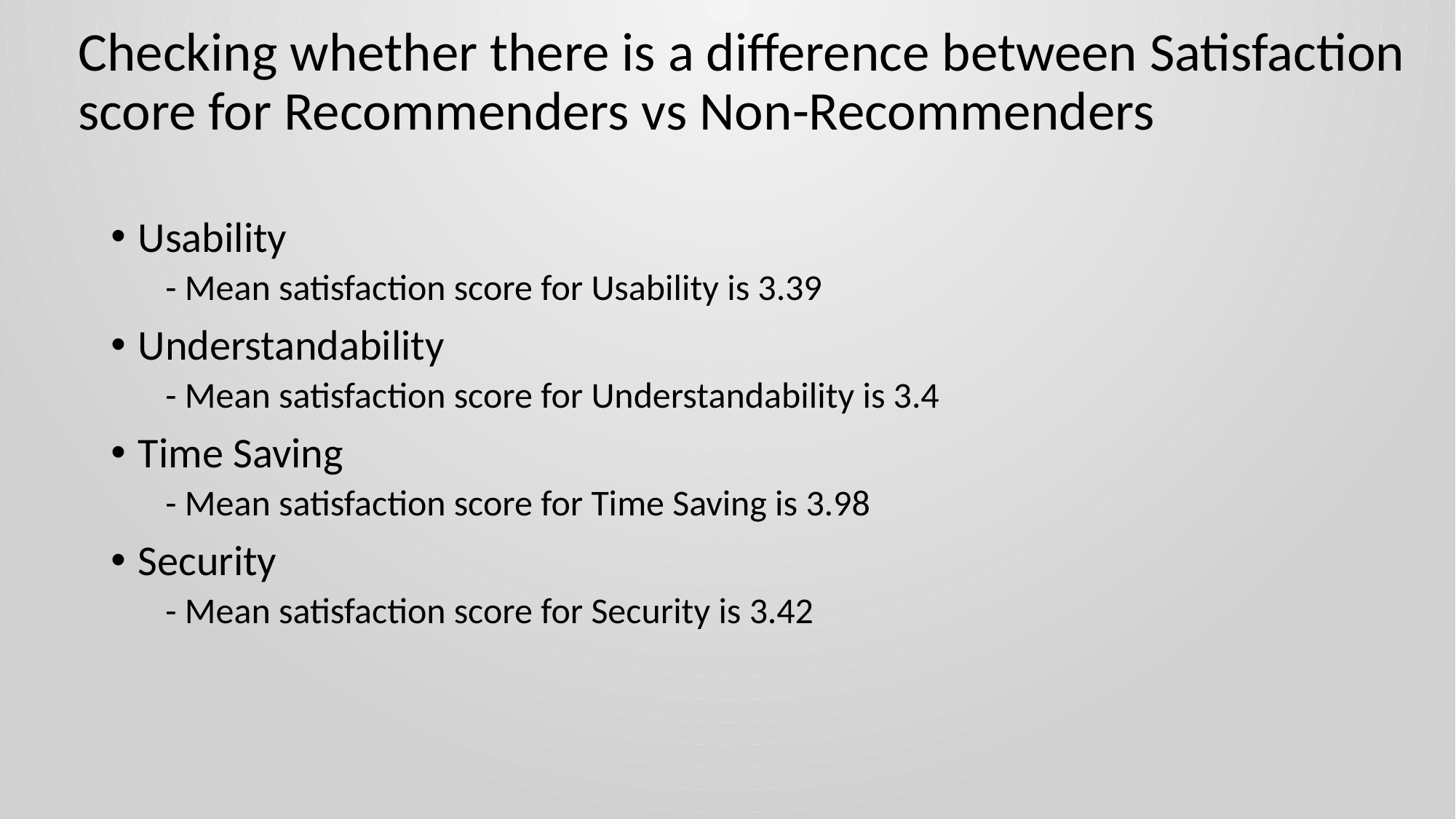

# Checking whether there is a difference between Satisfaction score for Recommenders vs Non-Recommenders
Usability
- Mean satisfaction score for Usability is 3.39
Understandability
- Mean satisfaction score for Understandability is 3.4
Time Saving
- Mean satisfaction score for Time Saving is 3.98
Security
- Mean satisfaction score for Security is 3.42